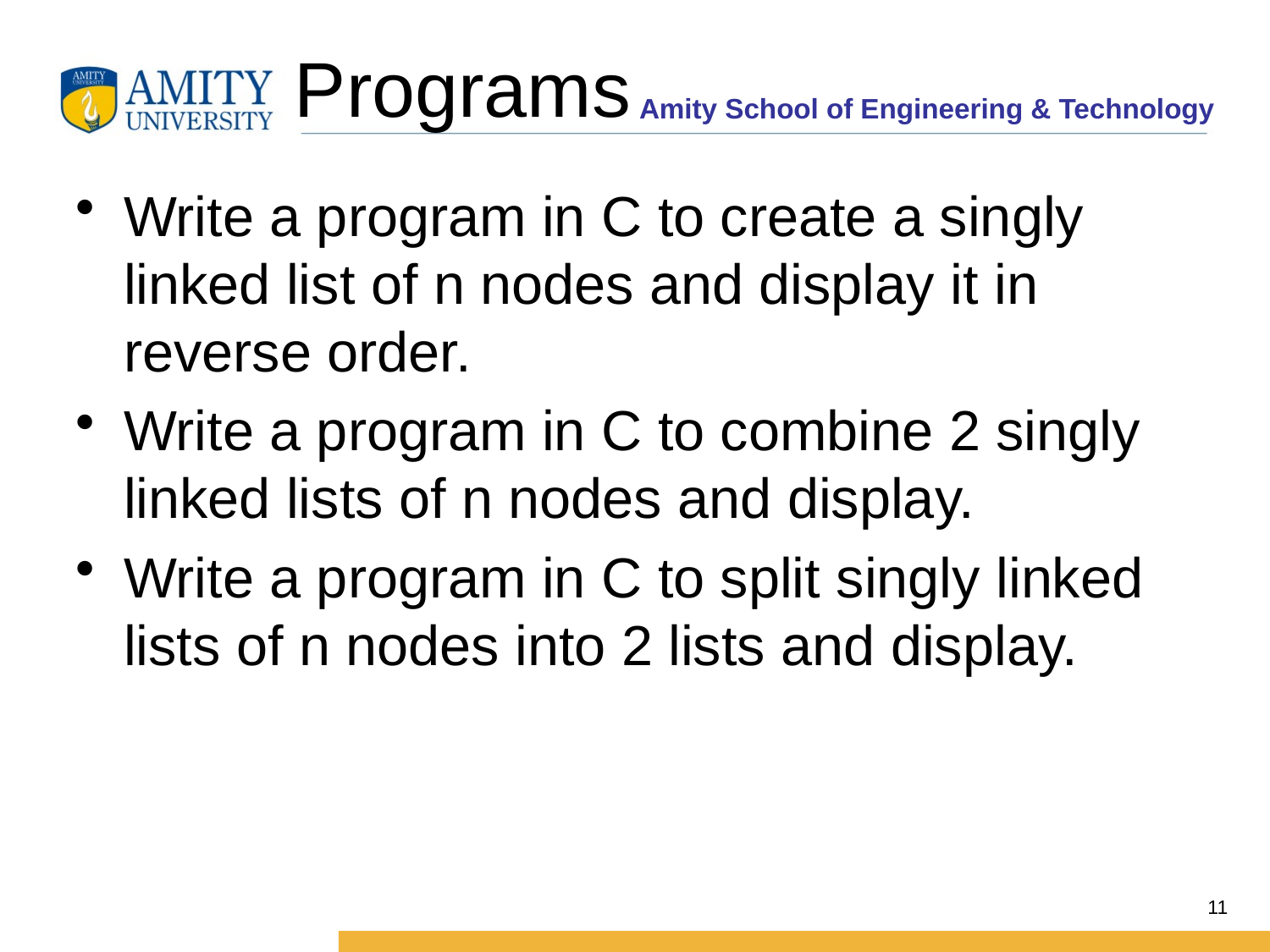

# Programs
Write a program in C to create a singly linked list of n nodes and display it in reverse order.
Write a program in C to combine 2 singly linked lists of n nodes and display.
Write a program in C to split singly linked lists of n nodes into 2 lists and display.

11